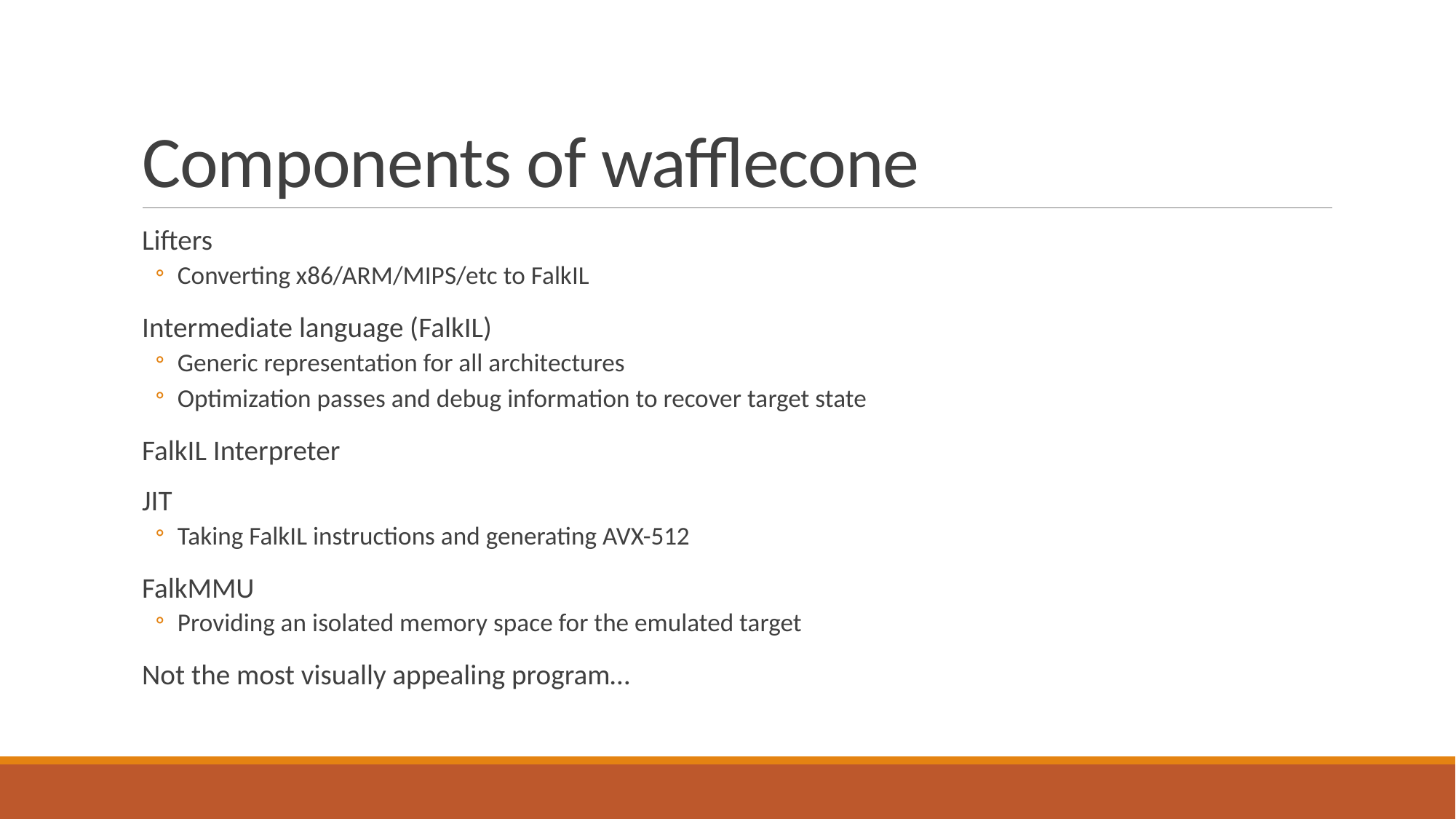

# Components of wafflecone
Lifters
Converting x86/ARM/MIPS/etc to FalkIL
Intermediate language (FalkIL)
Generic representation for all architectures
Optimization passes and debug information to recover target state
FalkIL Interpreter
JIT
Taking FalkIL instructions and generating AVX-512
FalkMMU
Providing an isolated memory space for the emulated target
Not the most visually appealing program…